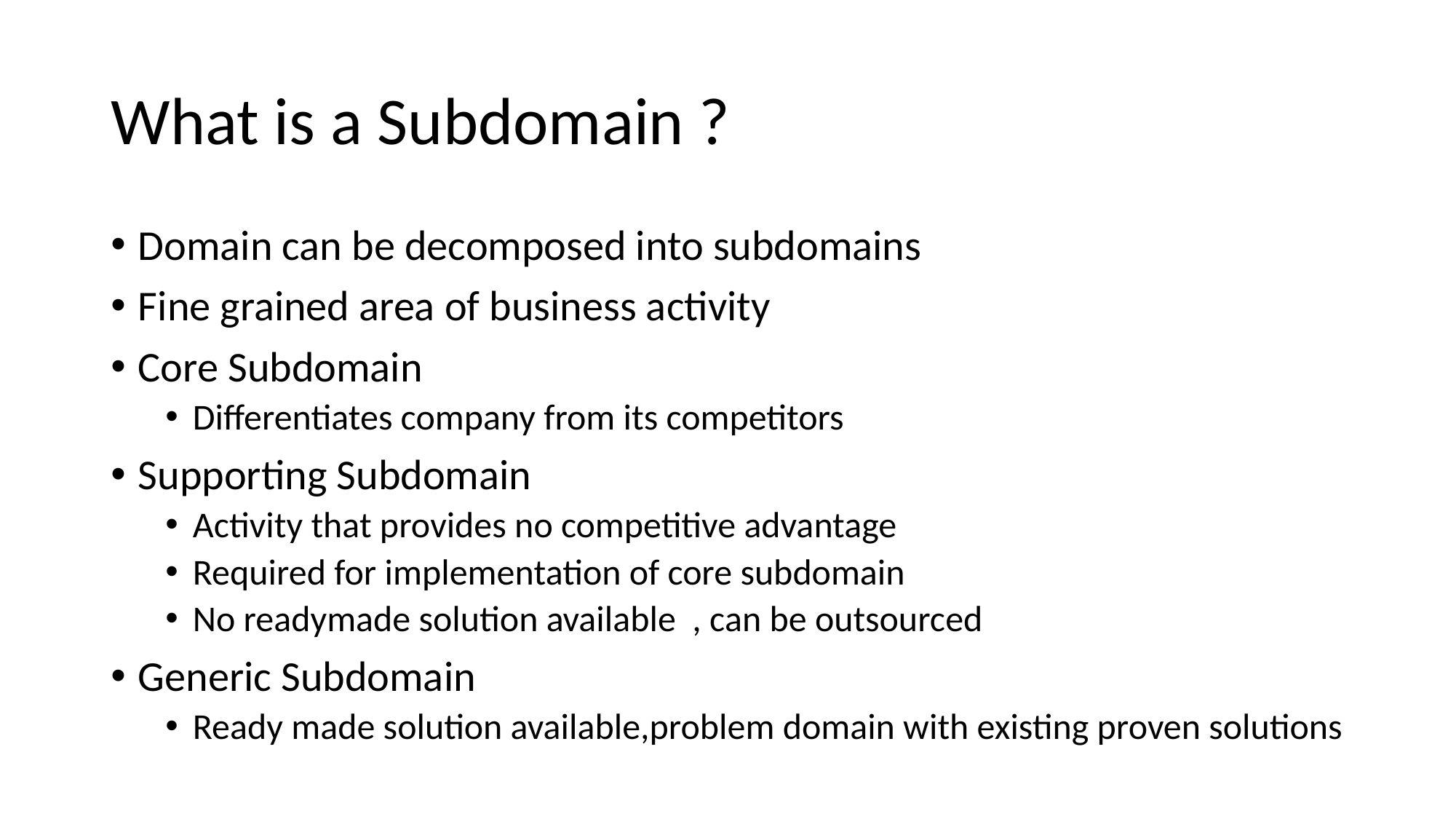

# What is a Subdomain ?
Domain can be decomposed into subdomains
Fine grained area of business activity
Core Subdomain
Differentiates company from its competitors
Supporting Subdomain
Activity that provides no competitive advantage
Required for implementation of core subdomain
No readymade solution available  , can be outsourced
Generic Subdomain
Ready made solution available,problem domain with existing proven solutions